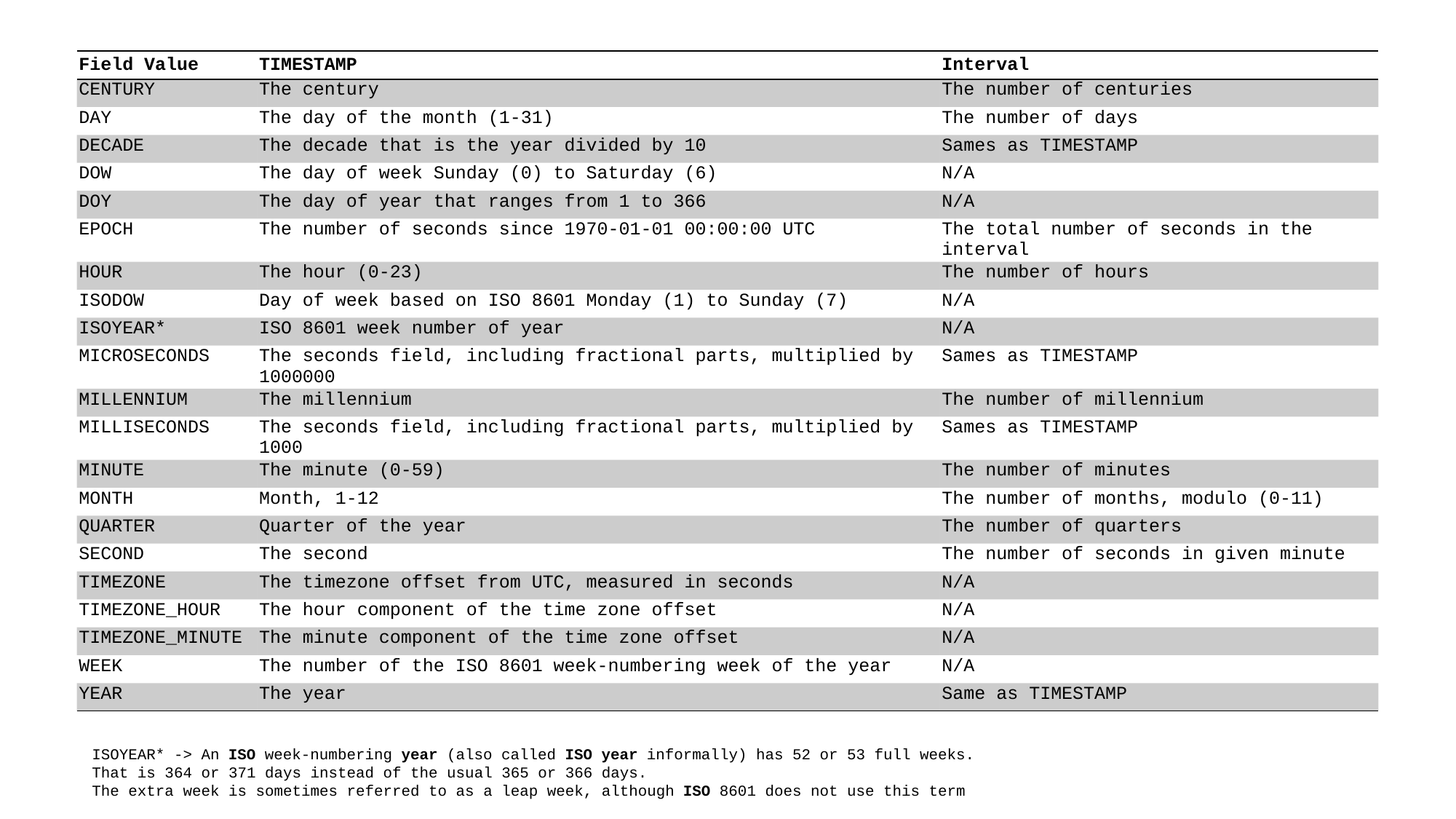

| Field Value | TIMESTAMP | Interval |
| --- | --- | --- |
| CENTURY | The century | The number of centuries |
| DAY | The day of the month (1-31) | The number of days |
| DECADE | The decade that is the year divided by 10 | Sames as TIMESTAMP |
| DOW | The day of week Sunday (0) to Saturday (6) | N/A |
| DOY | The day of year that ranges from 1 to 366 | N/A |
| EPOCH | The number of seconds since 1970-01-01 00:00:00 UTC | The total number of seconds in the interval |
| HOUR | The hour (0-23) | The number of hours |
| ISODOW | Day of week based on ISO 8601 Monday (1) to Sunday (7) | N/A |
| ISOYEAR\* | ISO 8601 week number of year | N/A |
| MICROSECONDS | The seconds field, including fractional parts, multiplied by 1000000 | Sames as TIMESTAMP |
| MILLENNIUM | The millennium | The number of millennium |
| MILLISECONDS | The seconds field, including fractional parts, multiplied by 1000 | Sames as TIMESTAMP |
| MINUTE | The minute (0-59) | The number of minutes |
| MONTH | Month, 1-12 | The number of months, modulo (0-11) |
| QUARTER | Quarter of the year | The number of quarters |
| SECOND | The second | The number of seconds in given minute |
| TIMEZONE | The timezone offset from UTC, measured in seconds | N/A |
| TIMEZONE\_HOUR | The hour component of the time zone offset | N/A |
| TIMEZONE\_MINUTE | The minute component of the time zone offset | N/A |
| WEEK | The number of the ISO 8601 week-numbering week of the year | N/A |
| YEAR | The year | Same as TIMESTAMP |
ISOYEAR* -> An ISO week-numbering year (also called ISO year informally) has 52 or 53 full weeks.
That is 364 or 371 days instead of the usual 365 or 366 days.
The extra week is sometimes referred to as a leap week, although ISO 8601 does not use this term